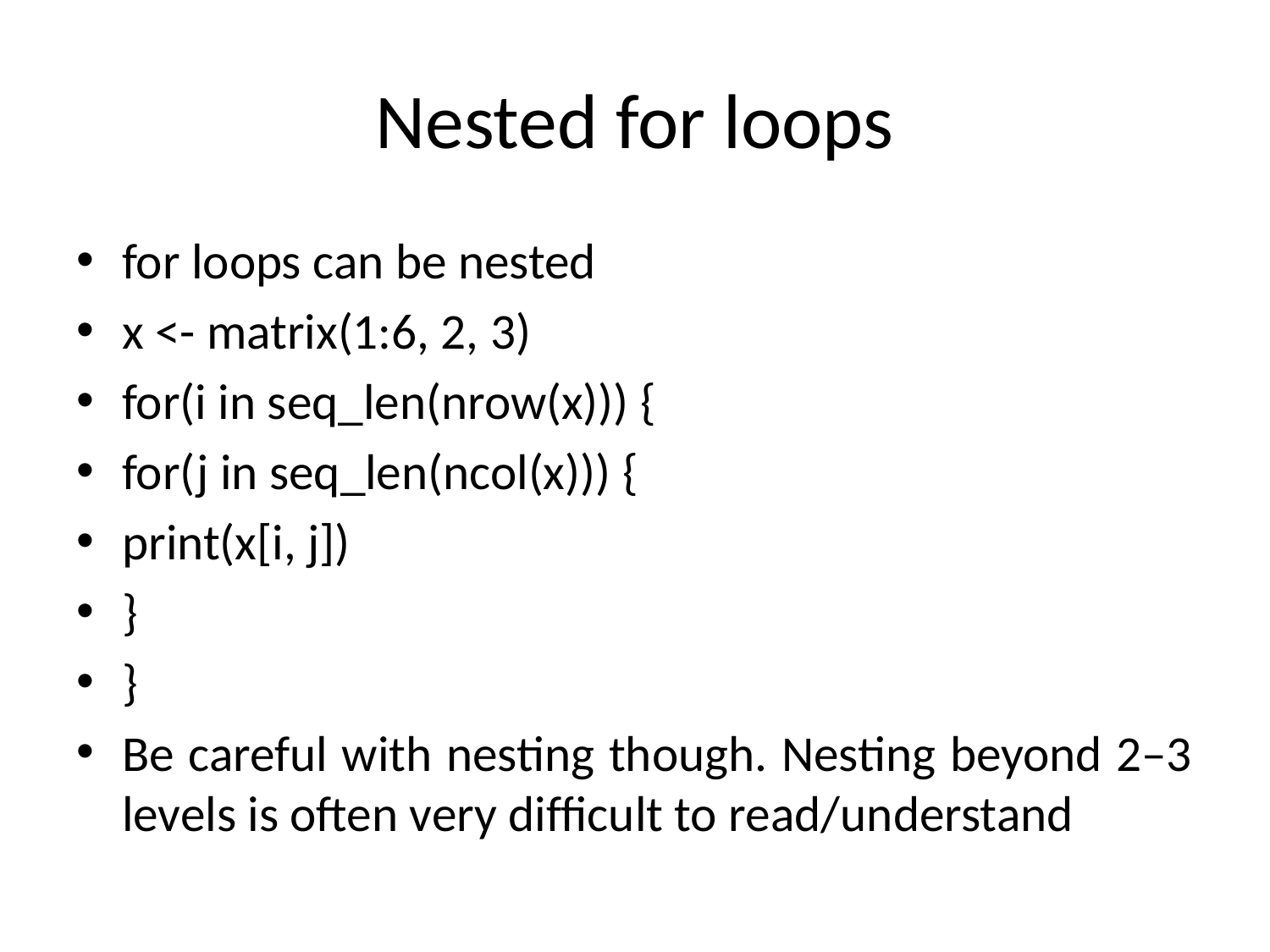

# Nested for loops
for loops can be nested
x <- matrix(1:6, 2, 3)
for(i in seq_len(nrow(x))) {
for(j in seq_len(ncol(x))) {
print(x[i, j])
}
}
Be careful with nesting though. Nesting beyond 2–3 levels is often very difﬁcult to read/understand